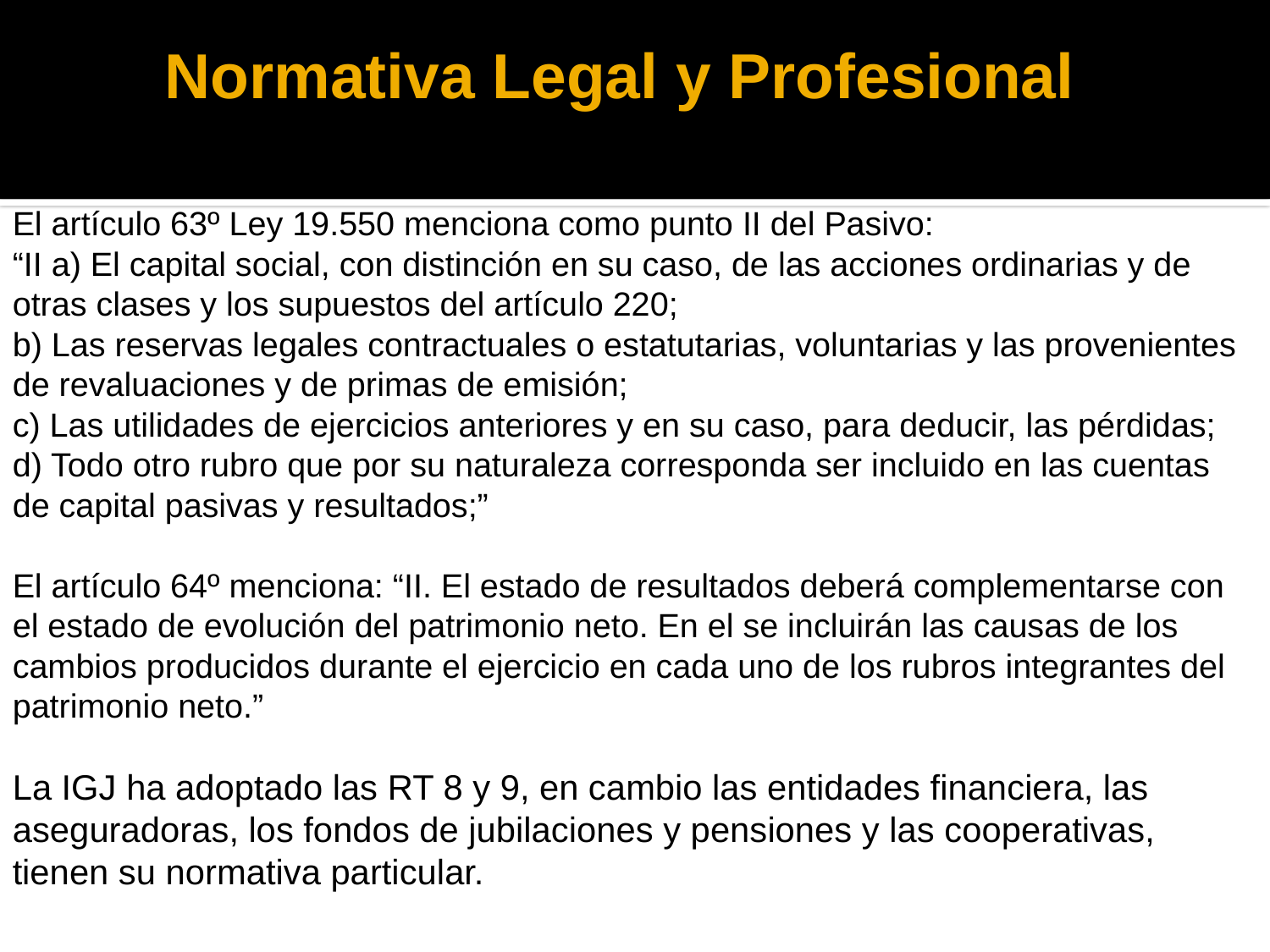

Normativa Legal y Profesional
El artículo 63º Ley 19.550 menciona como punto II del Pasivo:
“II a) El capital social, con distinción en su caso, de las acciones ordinarias y de otras clases y los supuestos del artículo 220;
b) Las reservas legales contractuales o estatutarias, voluntarias y las provenientes de revaluaciones y de primas de emisión;
c) Las utilidades de ejercicios anteriores y en su caso, para deducir, las pérdidas;
d) Todo otro rubro que por su naturaleza corresponda ser incluido en las cuentas de capital pasivas y resultados;”

El artículo 64º menciona: “II. El estado de resultados deberá complementarse con el estado de evolución del patrimonio neto. En el se incluirán las causas de los cambios producidos durante el ejercicio en cada uno de los rubros integrantes del patrimonio neto.”

La IGJ ha adoptado las RT 8 y 9, en cambio las entidades financiera, las aseguradoras, los fondos de jubilaciones y pensiones y las cooperativas, tienen su normativa particular.